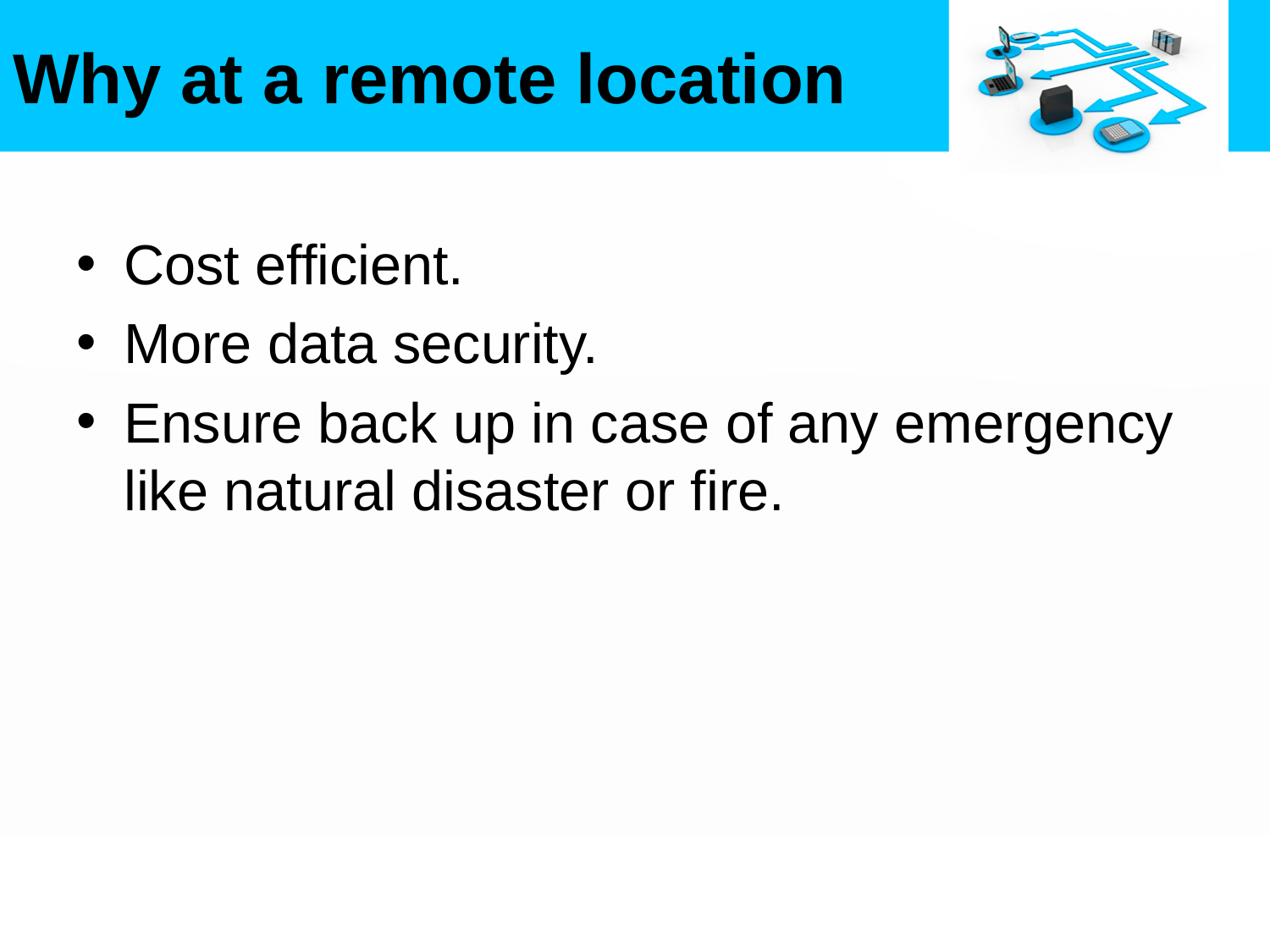

# Why at a remote location
Cost efficient.
More data security.
Ensure back up in case of any emergency like natural disaster or fire.